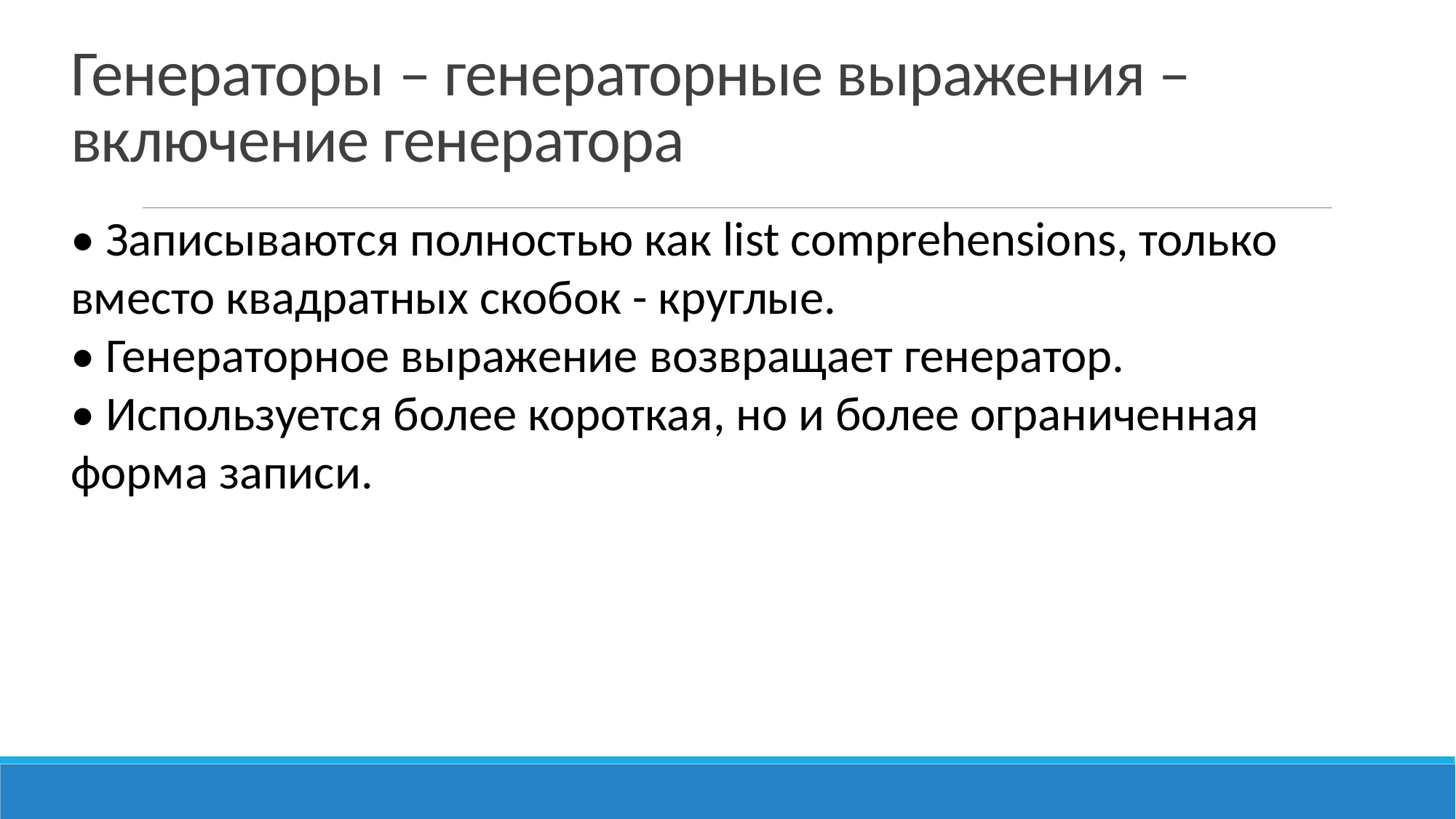

# Генераторы – генераторные выражения – включение генератора
• Записываются полностью как list comprehensions, только вместо квадратных скобок - круглые.
• Генераторное выражение возвращает генератор.
• Используется более короткая, но и более ограниченная форма записи.